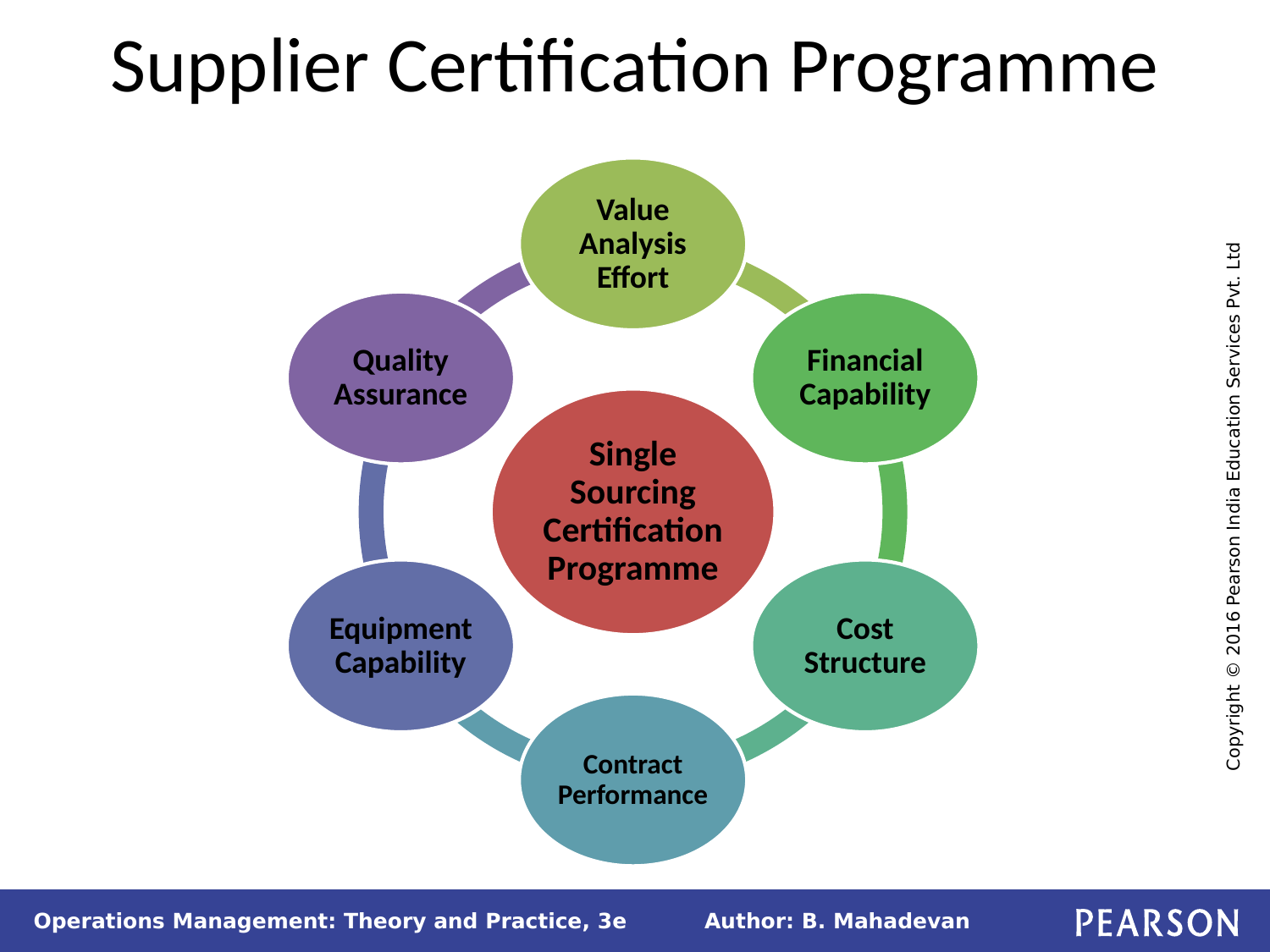

# Supplier Certification Programme
Single Sourcing Certification Programme
Value Analysis Effort
Financial Capability
Cost Structure
Contract Performance
Equipment Capability
Quality Assurance